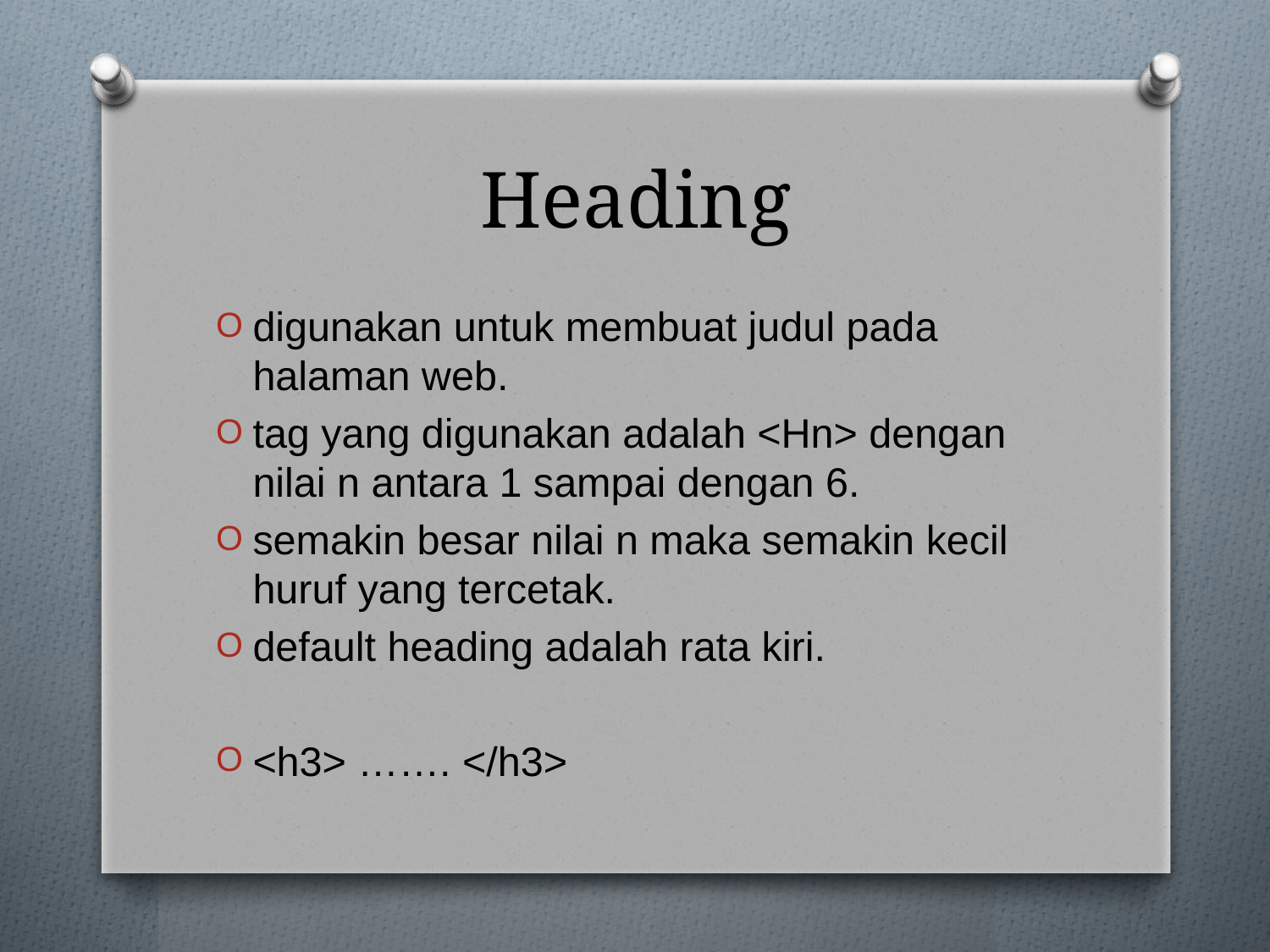

# Heading
digunakan untuk membuat judul pada halaman web.
tag yang digunakan adalah <Hn> dengan nilai n antara 1 sampai dengan 6.
semakin besar nilai n maka semakin kecil huruf yang tercetak.
default heading adalah rata kiri.

<h3> ……. </h3>